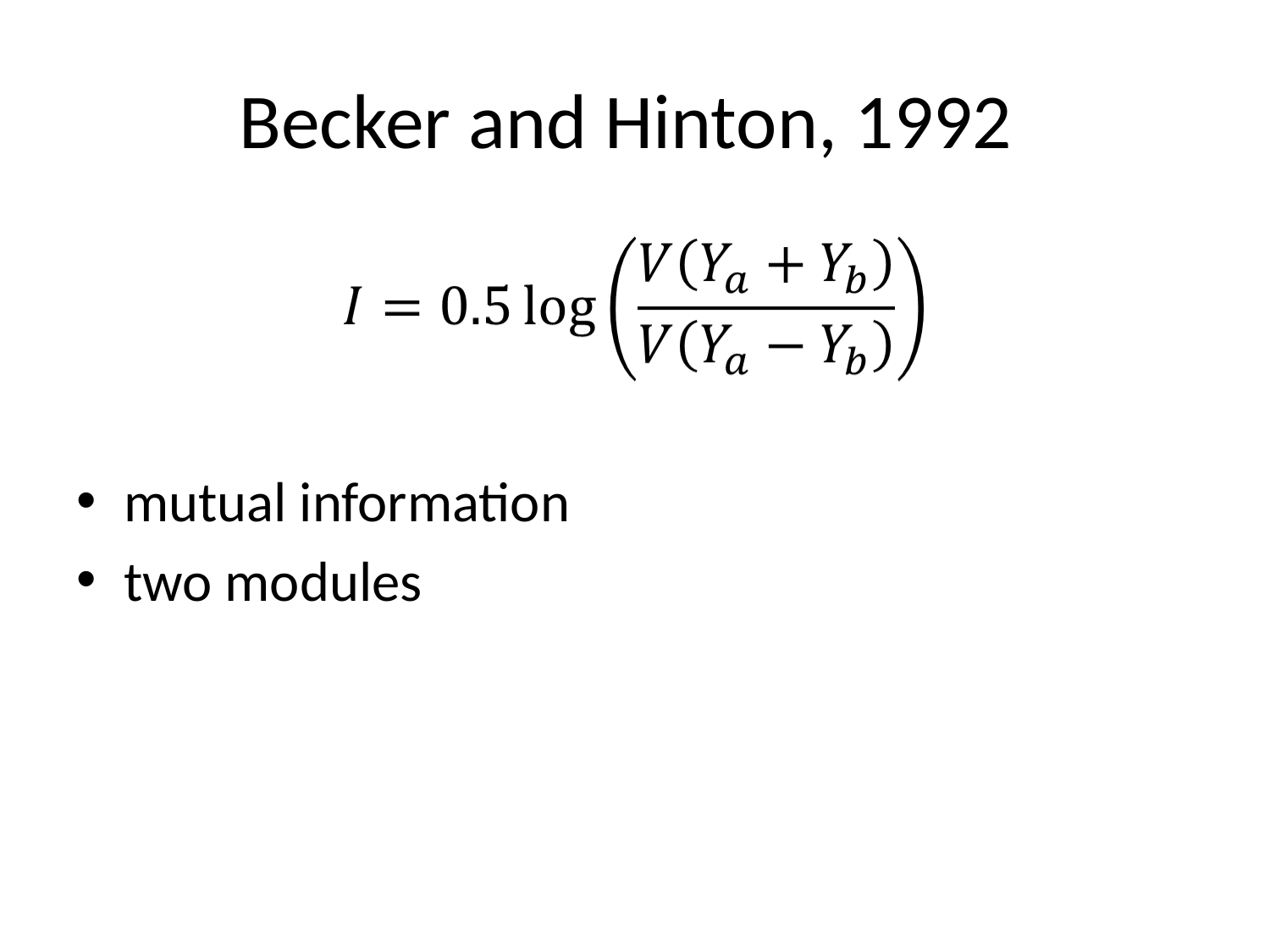

# Becker and Hinton, 1992

mutual information
two modules